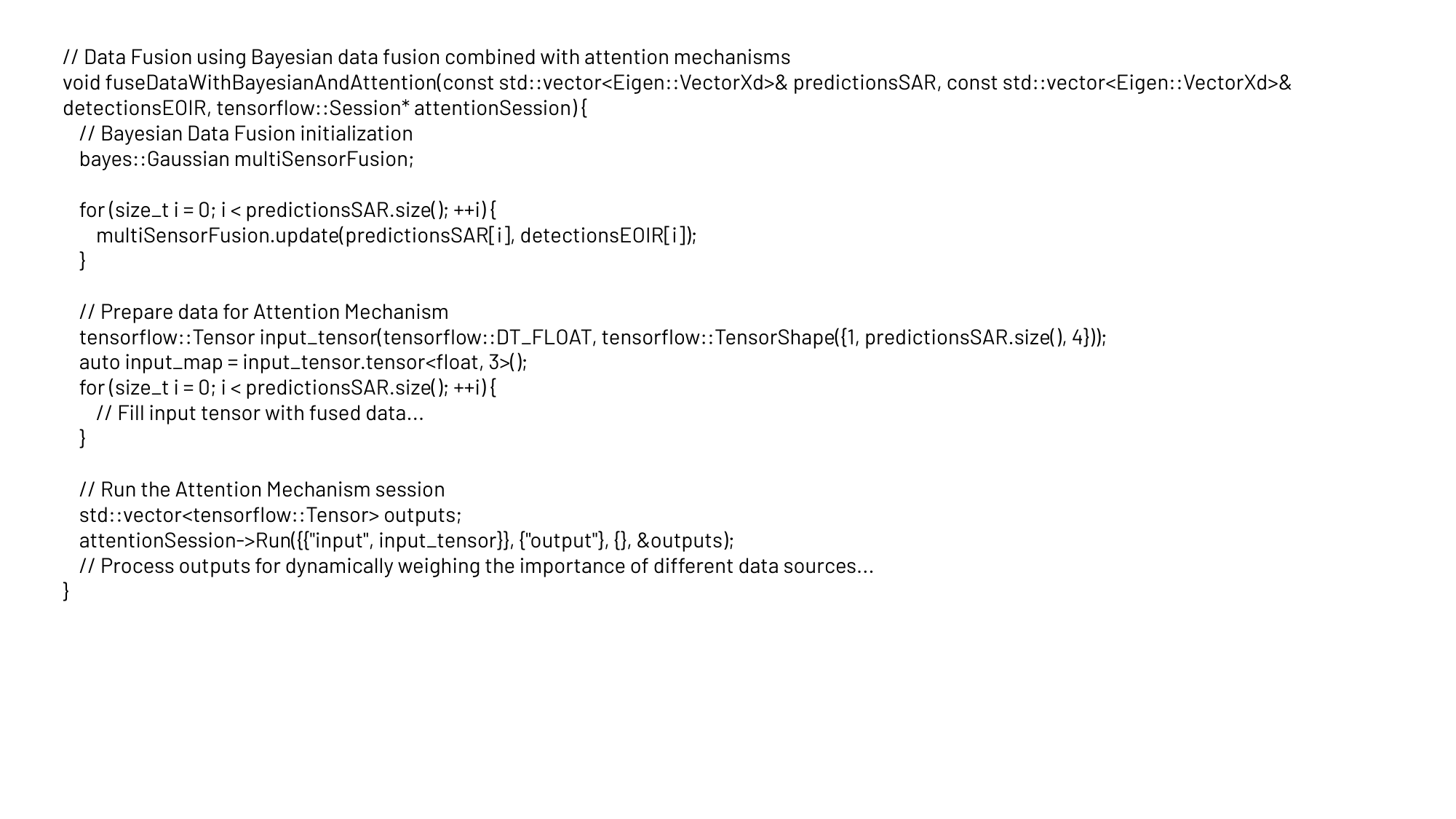

// Data Fusion using Bayesian data fusion combined with attention mechanisms
void fuseDataWithBayesianAndAttention(const std::vector<Eigen::VectorXd>& predictionsSAR, const std::vector<Eigen::VectorXd>& detectionsEOIR, tensorflow::Session* attentionSession) {
    // Bayesian Data Fusion initialization
    bayes::Gaussian multiSensorFusion;

    for (size_t i = 0; i < predictionsSAR.size(); ++i) {
        multiSensorFusion.update(predictionsSAR[i], detectionsEOIR[i]);
    }

    // Prepare data for Attention Mechanism
    tensorflow::Tensor input_tensor(tensorflow::DT_FLOAT, tensorflow::TensorShape({1, predictionsSAR.size(), 4}));
    auto input_map = input_tensor.tensor<float, 3>();
    for (size_t i = 0; i < predictionsSAR.size(); ++i) {
        // Fill input tensor with fused data...
    }

    // Run the Attention Mechanism session
    std::vector<tensorflow::Tensor> outputs;
    attentionSession->Run({{"input", input_tensor}}, {"output"}, {}, &outputs);
    // Process outputs for dynamically weighing the importance of different data sources...
}